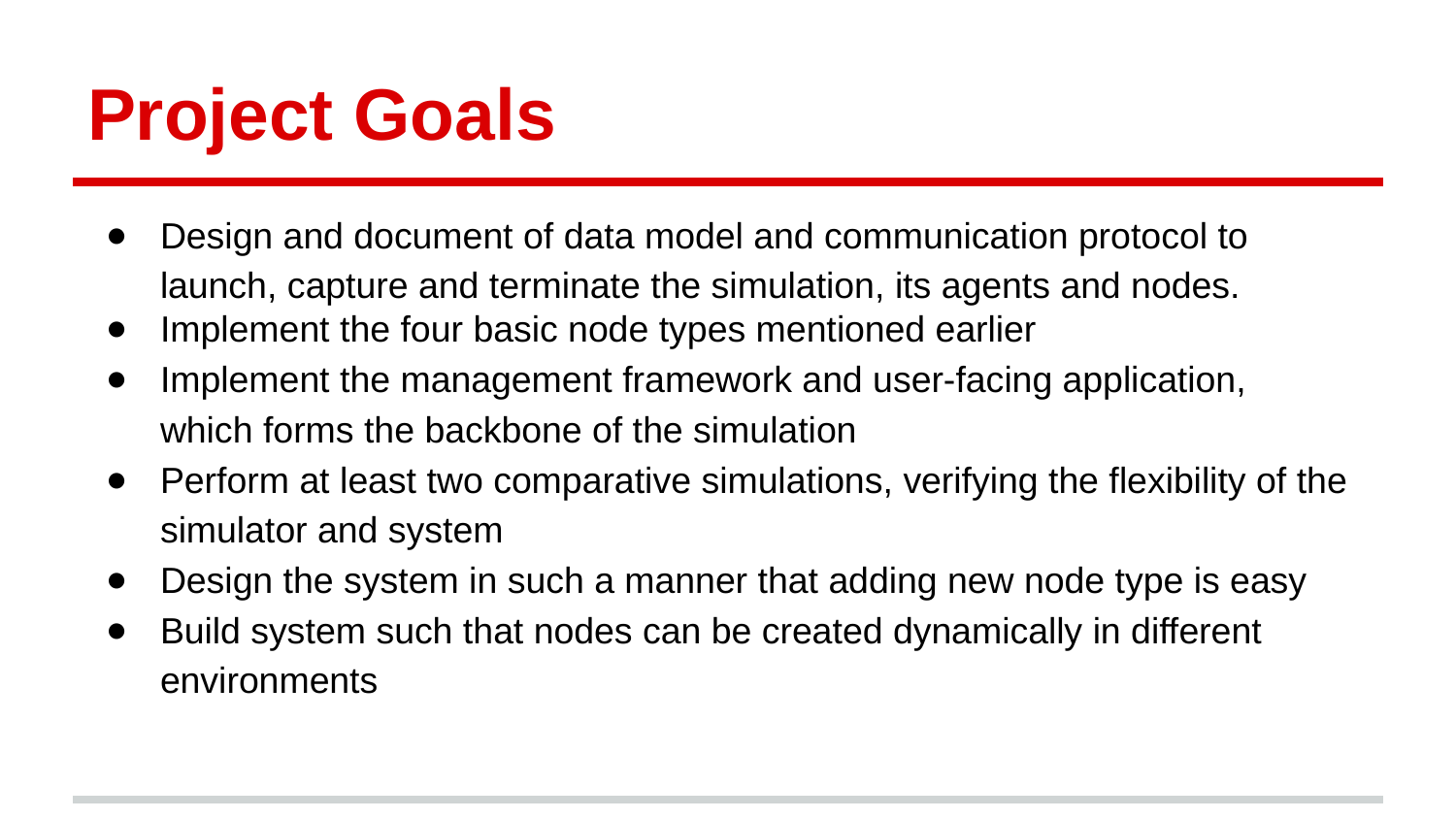

# Project Goals
Design and document of data model and communication protocol to launch, capture and terminate the simulation, its agents and nodes.
Implement the four basic node types mentioned earlier
Implement the management framework and user-facing application,
which forms the backbone of the simulation
Perform at least two comparative simulations, verifying the flexibility of the simulator and system
Design the system in such a manner that adding new node type is easy
Build system such that nodes can be created dynamically in different environments